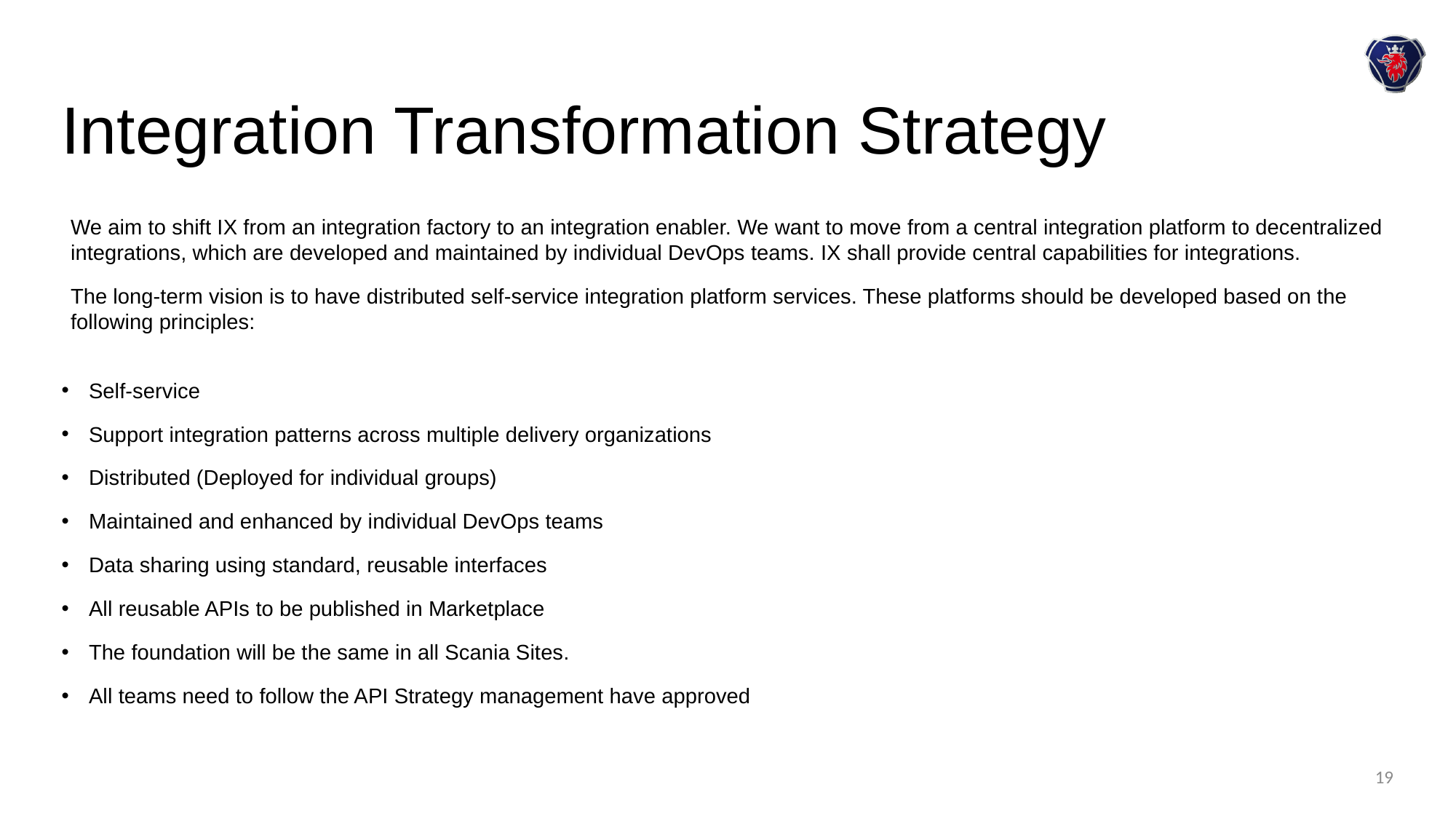

# Integration Transformation Strategy
We aim to shift IX from an integration factory to an integration enabler. We want to move from a central integration platform to decentralized integrations, which are developed and maintained by individual DevOps teams. IX shall provide central capabilities for integrations.
The long-term vision is to have distributed self-service integration platform services. These platforms should be developed based on the following principles:
Self-service
Support integration patterns across multiple delivery organizations
Distributed (Deployed for individual groups)
Maintained and enhanced by individual DevOps teams
Data sharing using standard, reusable interfaces
All reusable APIs to be published in Marketplace
The foundation will be the same in all Scania Sites.
All teams need to follow the API Strategy management have approved

19